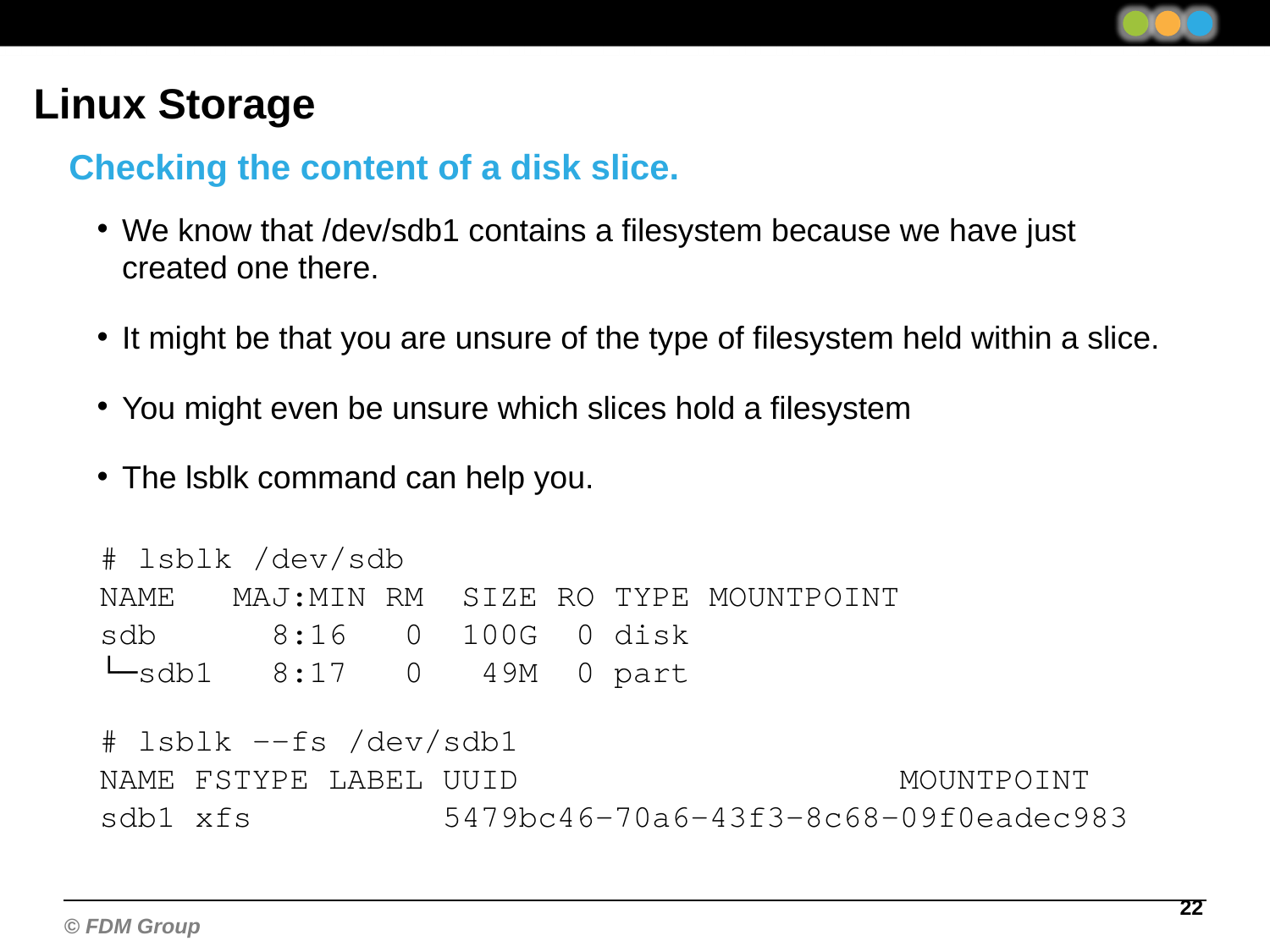

Linux Storage
Checking the content of a disk slice.

We know that /dev/sdb1 contains a filesystem because we have just created one there.
It might be that you are unsure of the type of filesystem held within a slice.
You might even be unsure which slices hold a filesystem
The lsblk command can help you.
# lsblk /dev/sdb
NAME   MAJ:MIN RM  SIZE RO TYPE MOUNTPOINT
sdb      8:16   0  100G  0 disk
└─sdb1   8:17   0   49M  0 part
# lsblk --fs /dev/sdb1
NAME FSTYPE LABEL UUID                    MOUNTPOINT
sdb1 xfs          5479bc46-70a6-43f3-8c68-09f0eadec983

22